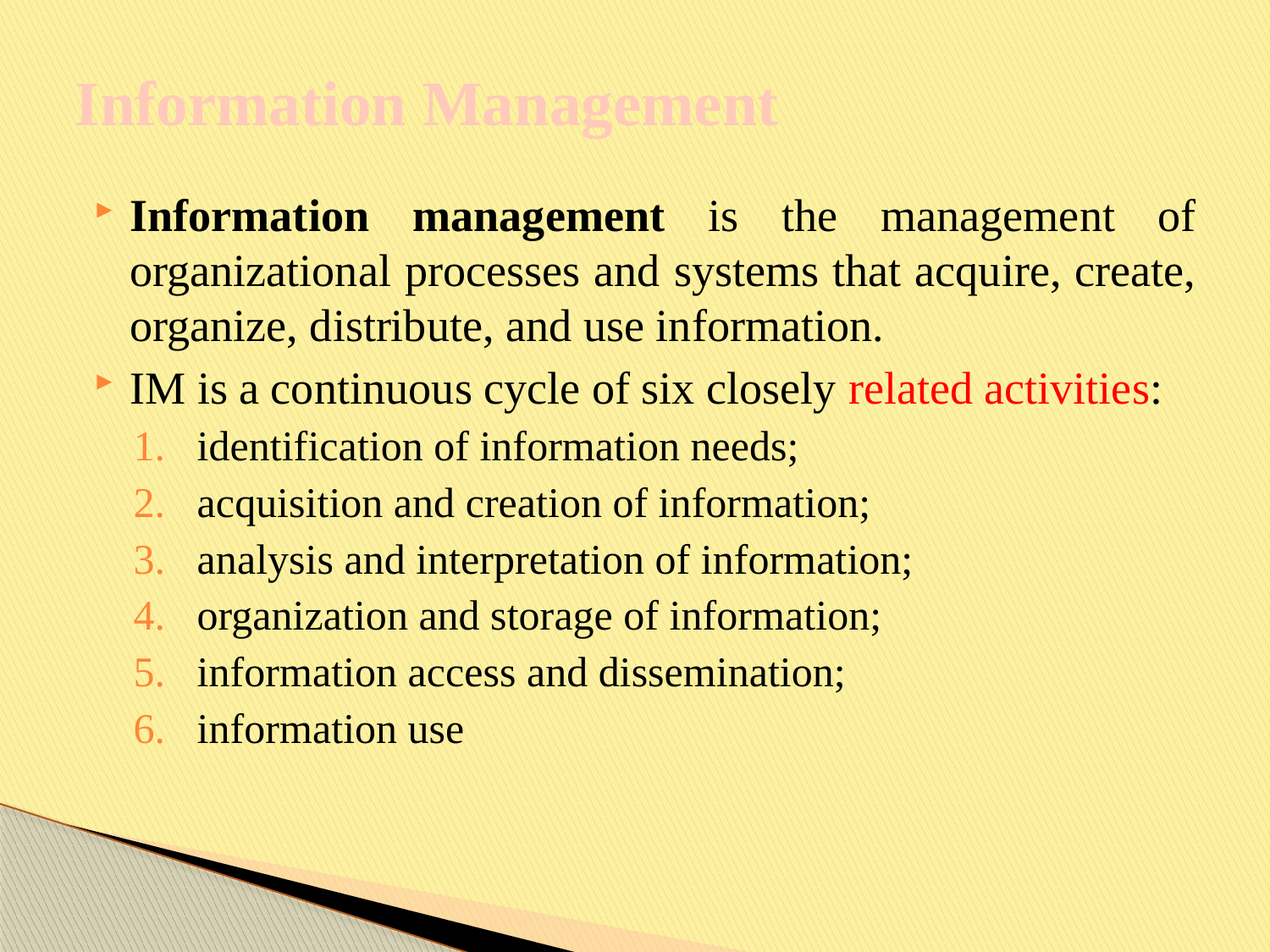

# Information Management
Information management is the management of organizational processes and systems that acquire, create, organize, distribute, and use information.
IM is a continuous cycle of six closely related activities:
identification of information needs;
acquisition and creation of information;
analysis and interpretation of information;
organization and storage of information;
information access and dissemination;
information use